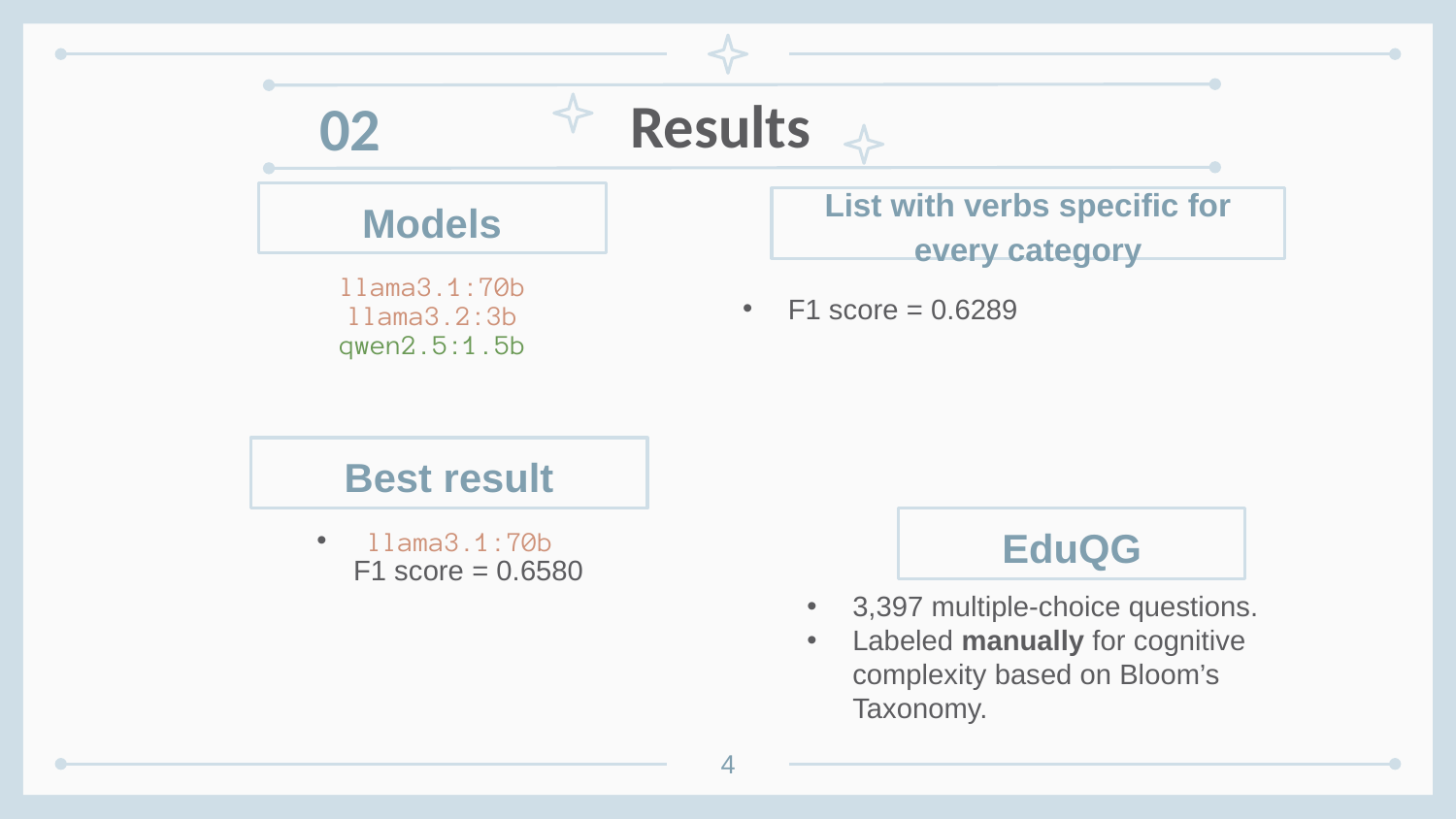

# Results
02

Models
List with verbs specific for every category

F1 score = 0.6289
llama3.1:70b
llama3.2:3b
qwen2.5:1.5b
Best result
EduQG
llama3.1:70b
F1 score = 0.6580

3,397 multiple-choice questions.
Labeled manually for cognitive complexity based on Bloom’s Taxonomy.
4